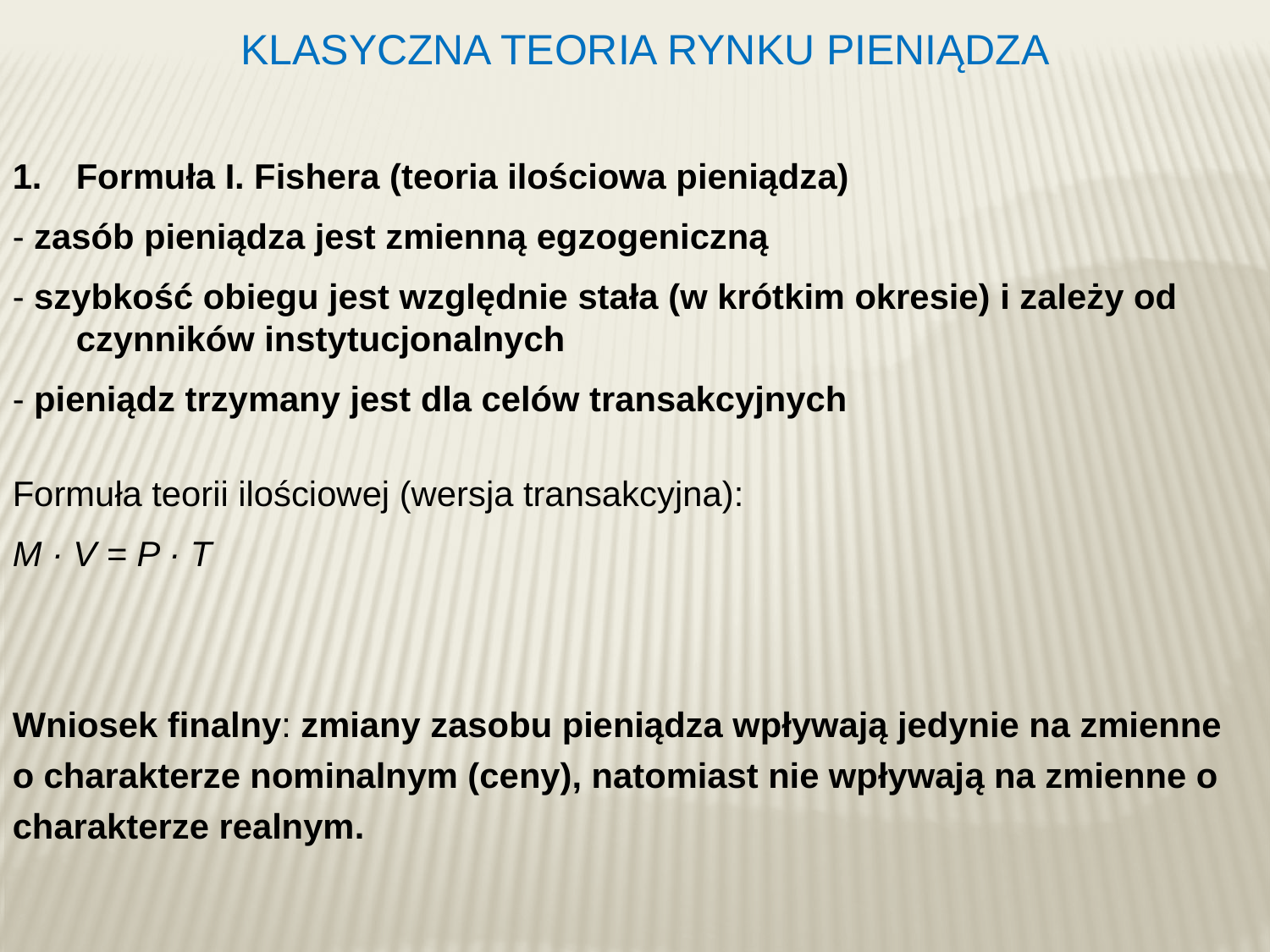

Klasyczna teoria rynku pieniądza
Formuła I. Fishera (teoria ilościowa pieniądza)
- zasób pieniądza jest zmienną egzogeniczną
- szybkość obiegu jest względnie stała (w krótkim okresie) i zależy od czynników instytucjonalnych
- pieniądz trzymany jest dla celów transakcyjnych
Formuła teorii ilościowej (wersja transakcyjna):
M · V = P · T
Wniosek finalny: zmiany zasobu pieniądza wpływają jedynie na zmienne o charakterze nominalnym (ceny), natomiast nie wpływają na zmienne o charakterze realnym.